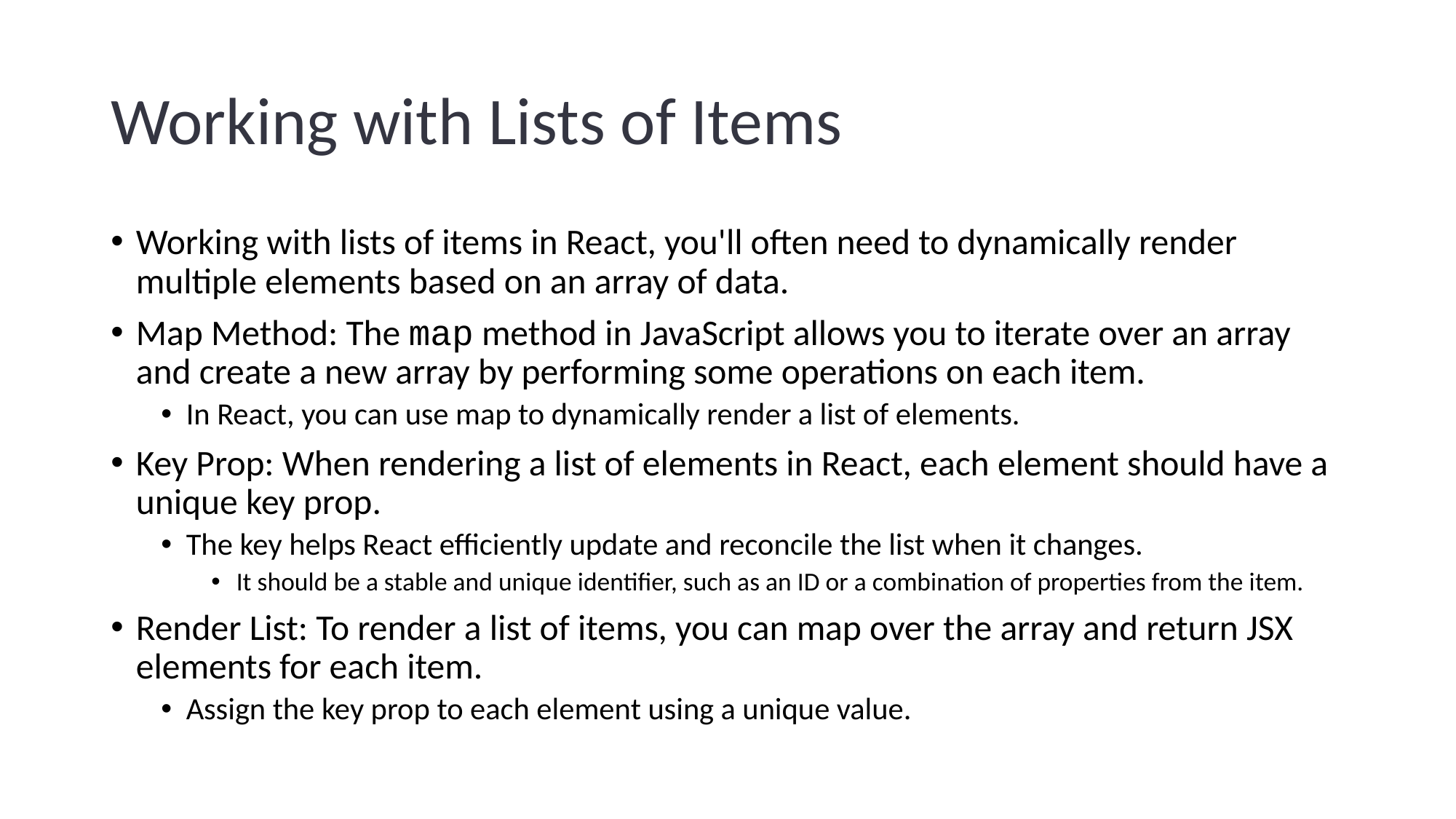

# Working with Lists of Items
Working with lists of items in React, you'll often need to dynamically render multiple elements based on an array of data.
Map Method: The map method in JavaScript allows you to iterate over an array and create a new array by performing some operations on each item.
In React, you can use map to dynamically render a list of elements.
Key Prop: When rendering a list of elements in React, each element should have a unique key prop.
The key helps React efficiently update and reconcile the list when it changes.
It should be a stable and unique identifier, such as an ID or a combination of properties from the item.
Render List: To render a list of items, you can map over the array and return JSX elements for each item.
Assign the key prop to each element using a unique value.